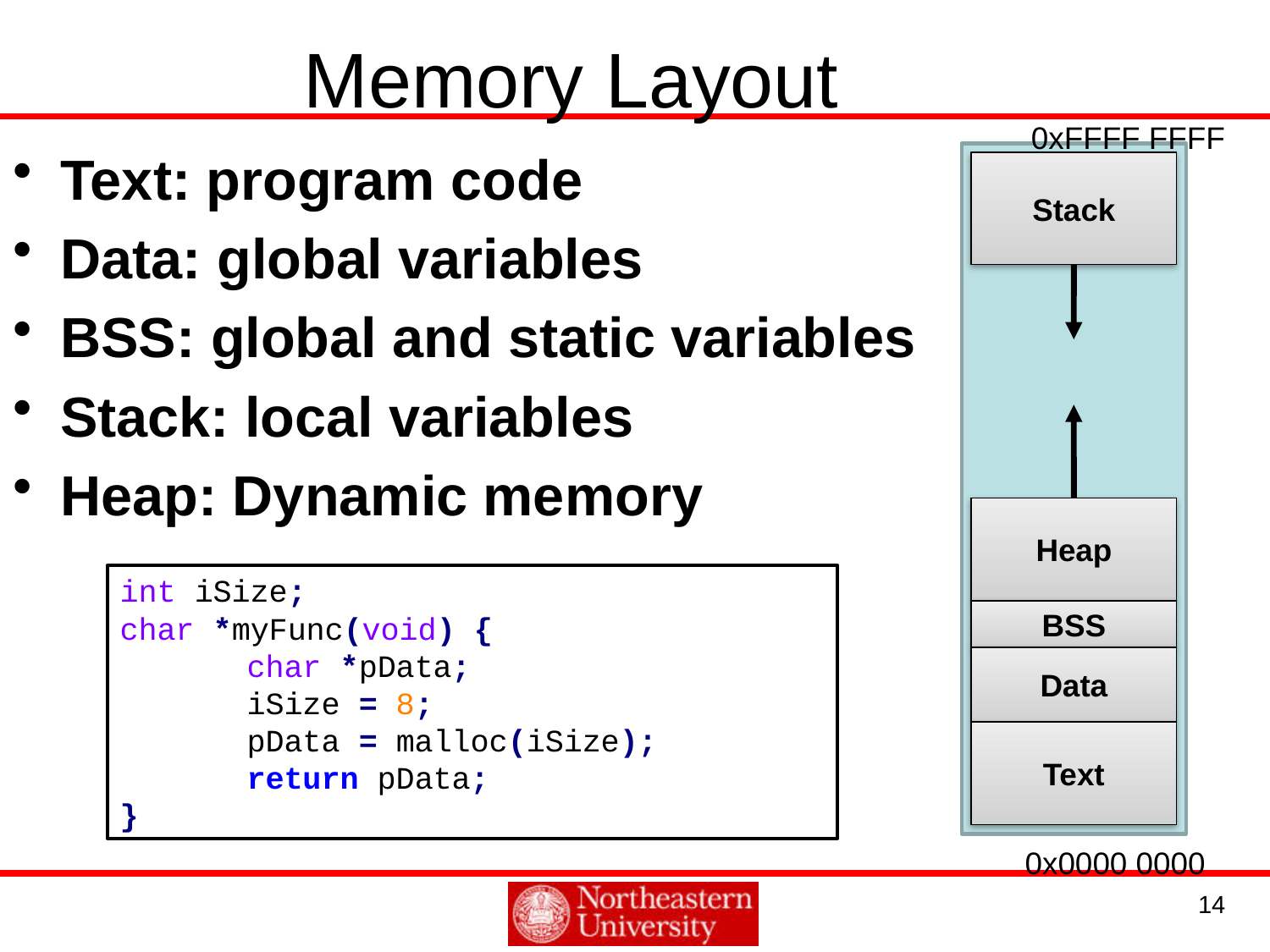

Memory Layout
0xFFFF FFFF
Text: program code
Data: global variables
BSS: global and static variables
Stack: local variables
Heap: Dynamic memory

Stack
Heap
int iSize;
char *myFunc(void) {
	char *pData;
	iSize = 8;
	pData = malloc(iSize);
	return pData;
}
BSS
Data
Text
0x0000 0000
14